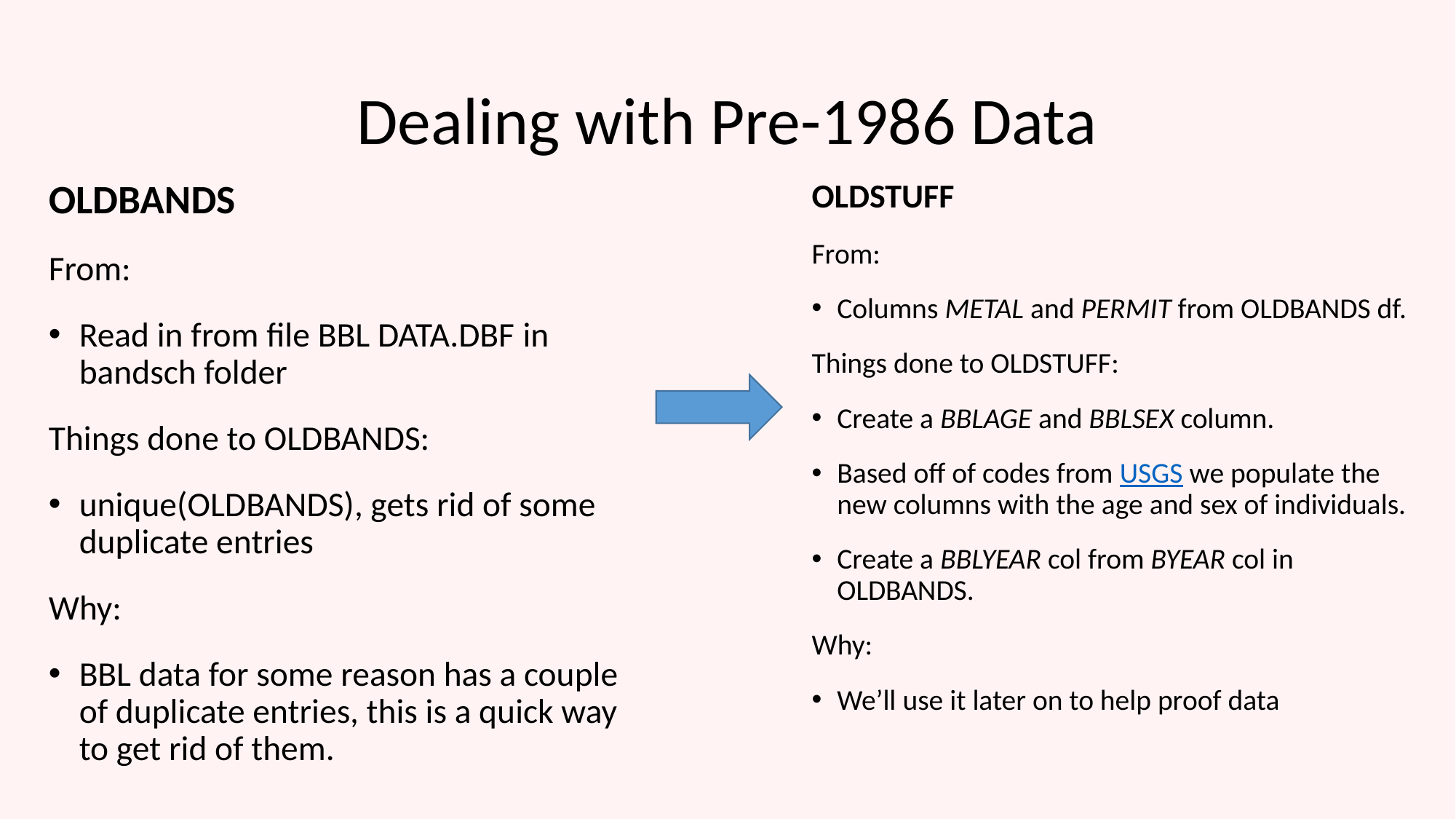

# Dealing with Pre-1986 Data
OLDBANDS
From:
Read in from file BBL DATA.DBF in bandsch folder
Things done to OLDBANDS:
unique(OLDBANDS), gets rid of some duplicate entries
Why:
BBL data for some reason has a couple of duplicate entries, this is a quick way to get rid of them.
OLDSTUFF
From:
Columns METAL and PERMIT from OLDBANDS df.
Things done to OLDSTUFF:
Create a BBLAGE and BBLSEX column.
Based off of codes from USGS we populate the new columns with the age and sex of individuals.
Create a BBLYEAR col from BYEAR col in OLDBANDS.
Why:
We’ll use it later on to help proof data